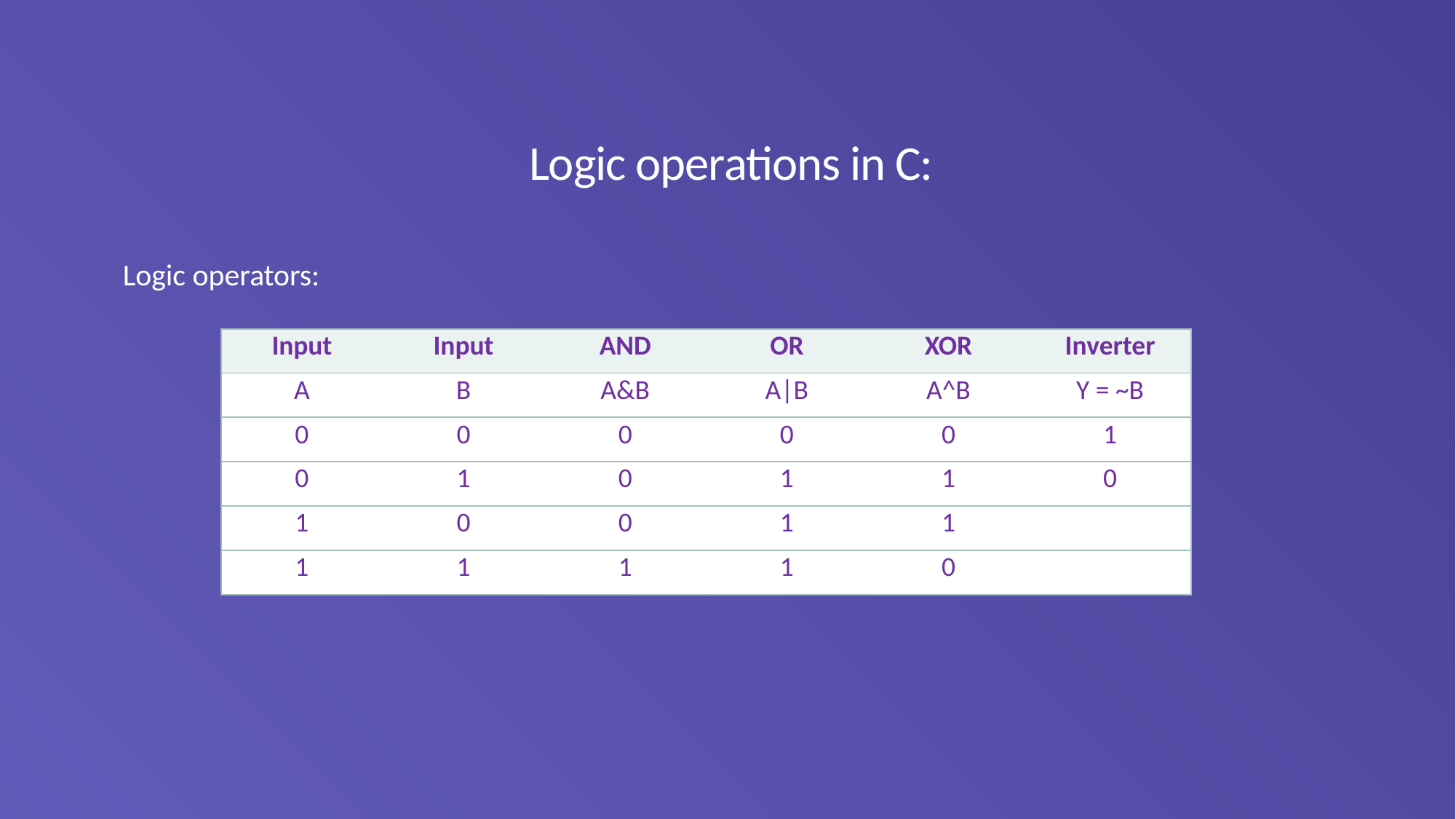

# Logic operations in C:
Logic operators:
| Input | Input | AND | OR | XOR | Inverter |
| --- | --- | --- | --- | --- | --- |
| A | B | A&B | A|B | A^B | Y = ~B |
| 0 | 0 | 0 | 0 | 0 | 1 |
| 0 | 1 | 0 | 1 | 1 | 0 |
| 1 | 0 | 0 | 1 | 1 |  |
| 1 | 1 | 1 | 1 | 0 |  |